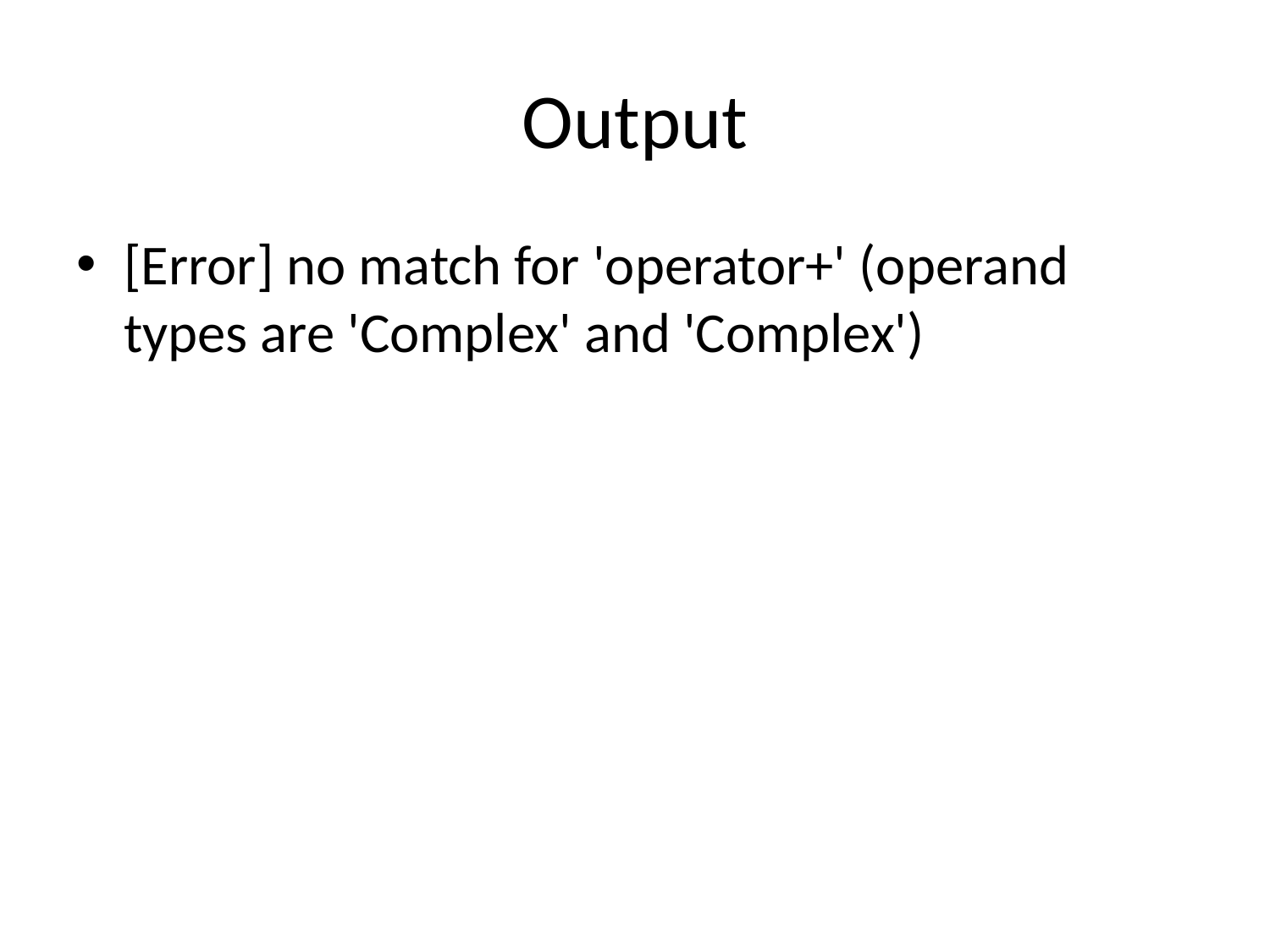

# Output
[Error] no match for 'operator+' (operand types are 'Complex' and 'Complex')